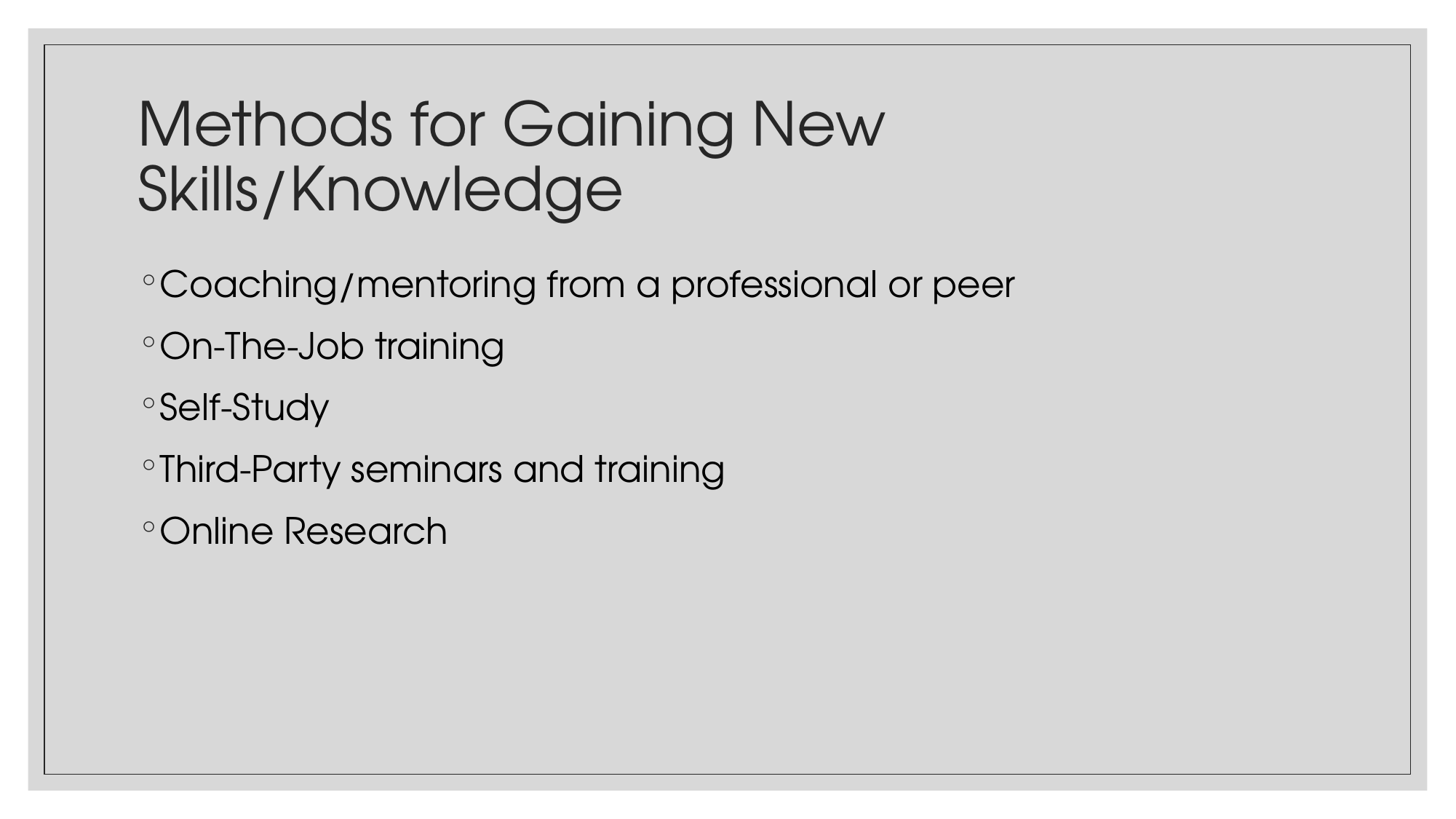

# Methods for Gaining New Skills/Knowledge
Coaching/mentoring from a professional or peer
On-The-Job training
Self-Study
Third-Party seminars and training
Online Research